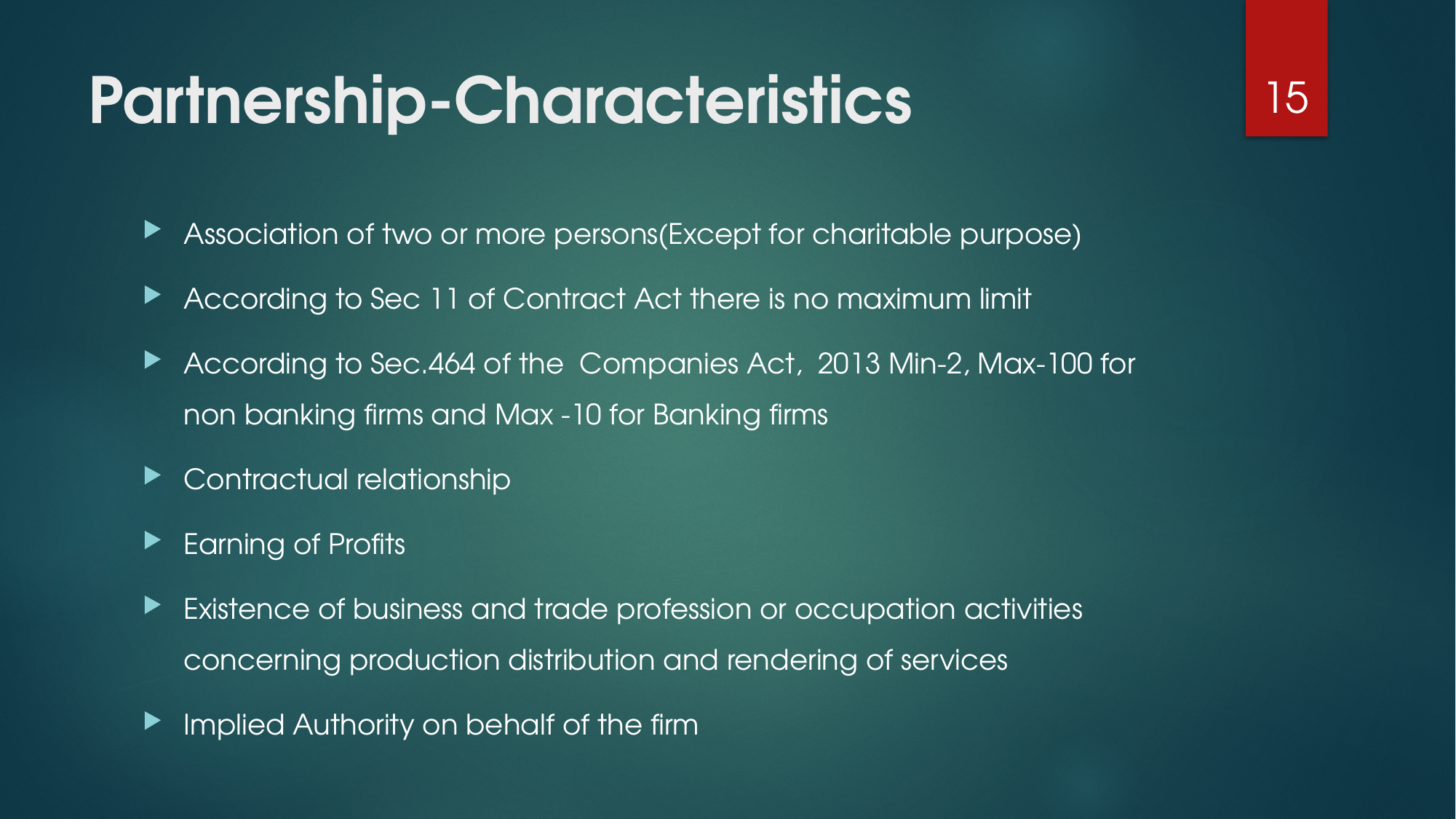

15
# Partnership-Characteristics
Association of two or more persons(Except for charitable purpose)
According to Sec 11 of Contract Act there is no maximum limit
According to Sec.464 of the  Companies Act,  2013 Min-2, Max-100 for non banking firms and Max -10 for Banking firms
Contractual relationship
Earning of Profits
Existence of business and trade profession or occupation activities concerning production distribution and rendering of services
Implied Authority on behalf of the firm